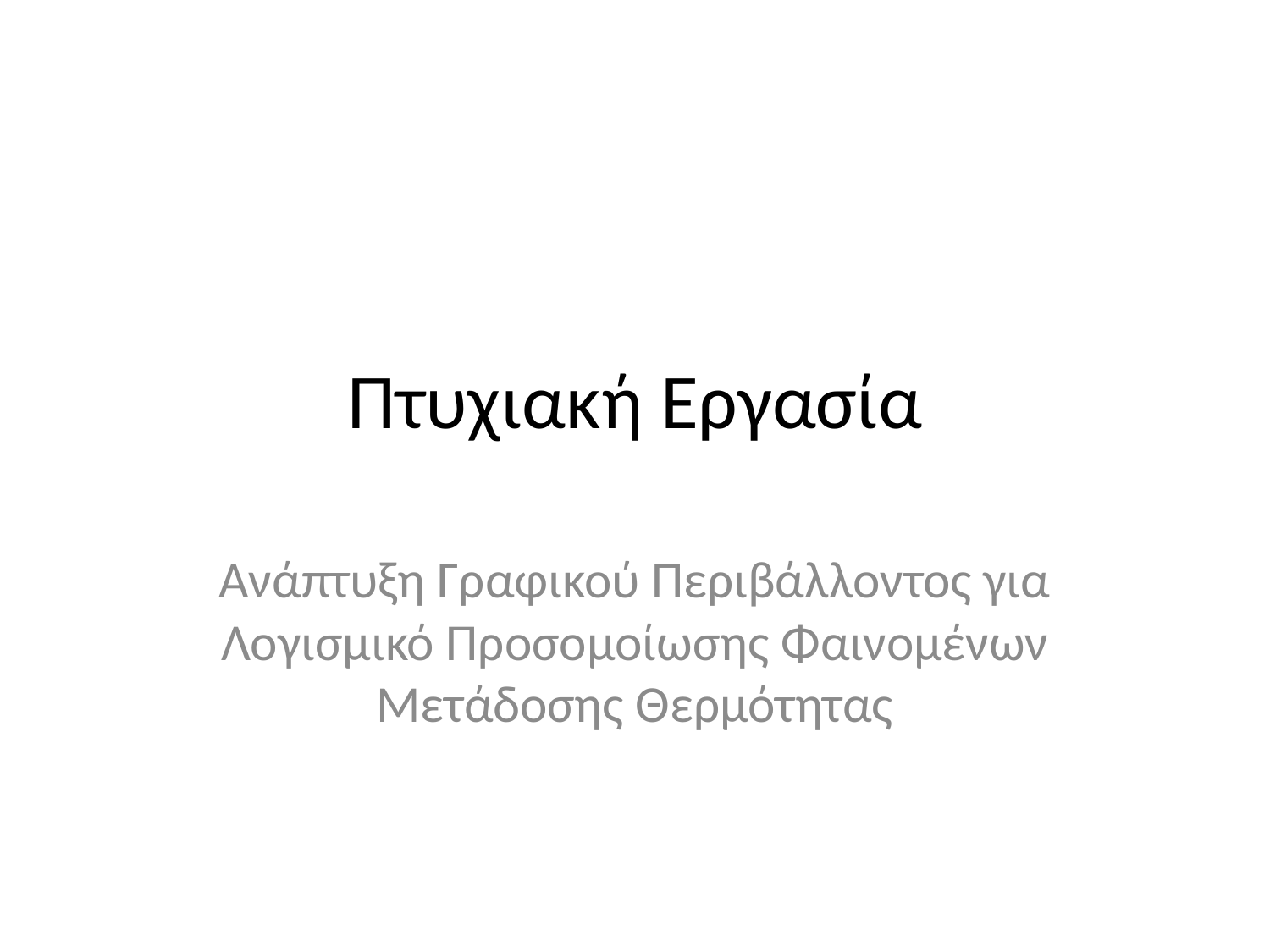

# Πτυχιακή Εργασία
Ανάπτυξη Γραφικού Περιβάλλοντος για Λογισμικό Προσομοίωσης Φαινομένων Μετάδοσης Θερμότητας